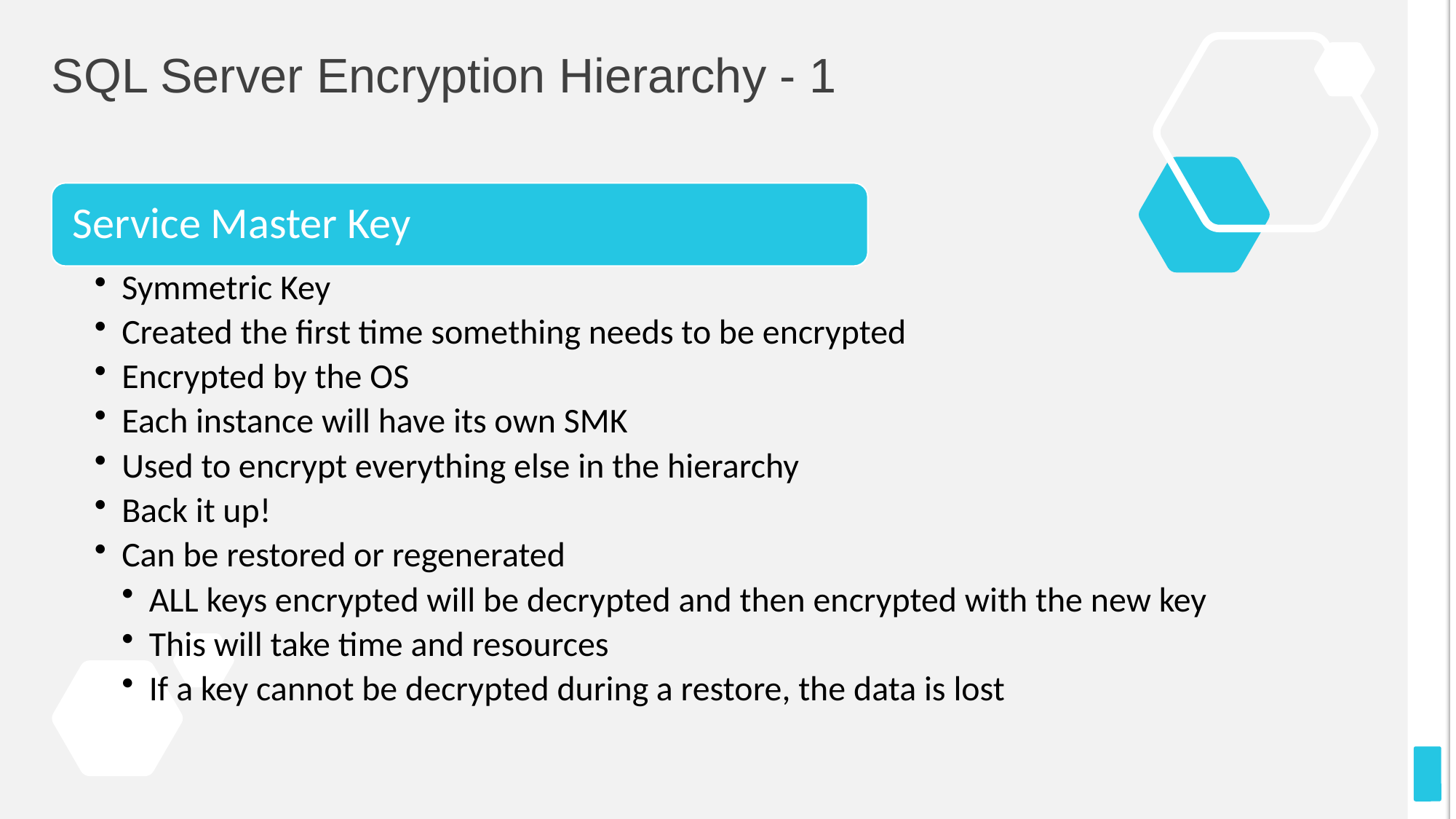

# SQL Server Encryption Hierarchy - 1
Service Master Key
Symmetric Key
Created the first time something needs to be encrypted
Encrypted by the OS
Each instance will have its own SMK
Used to encrypt everything else in the hierarchy
Back it up!
Can be restored or regenerated
ALL keys encrypted will be decrypted and then encrypted with the new key
This will take time and resources
If a key cannot be decrypted during a restore, the data is lost